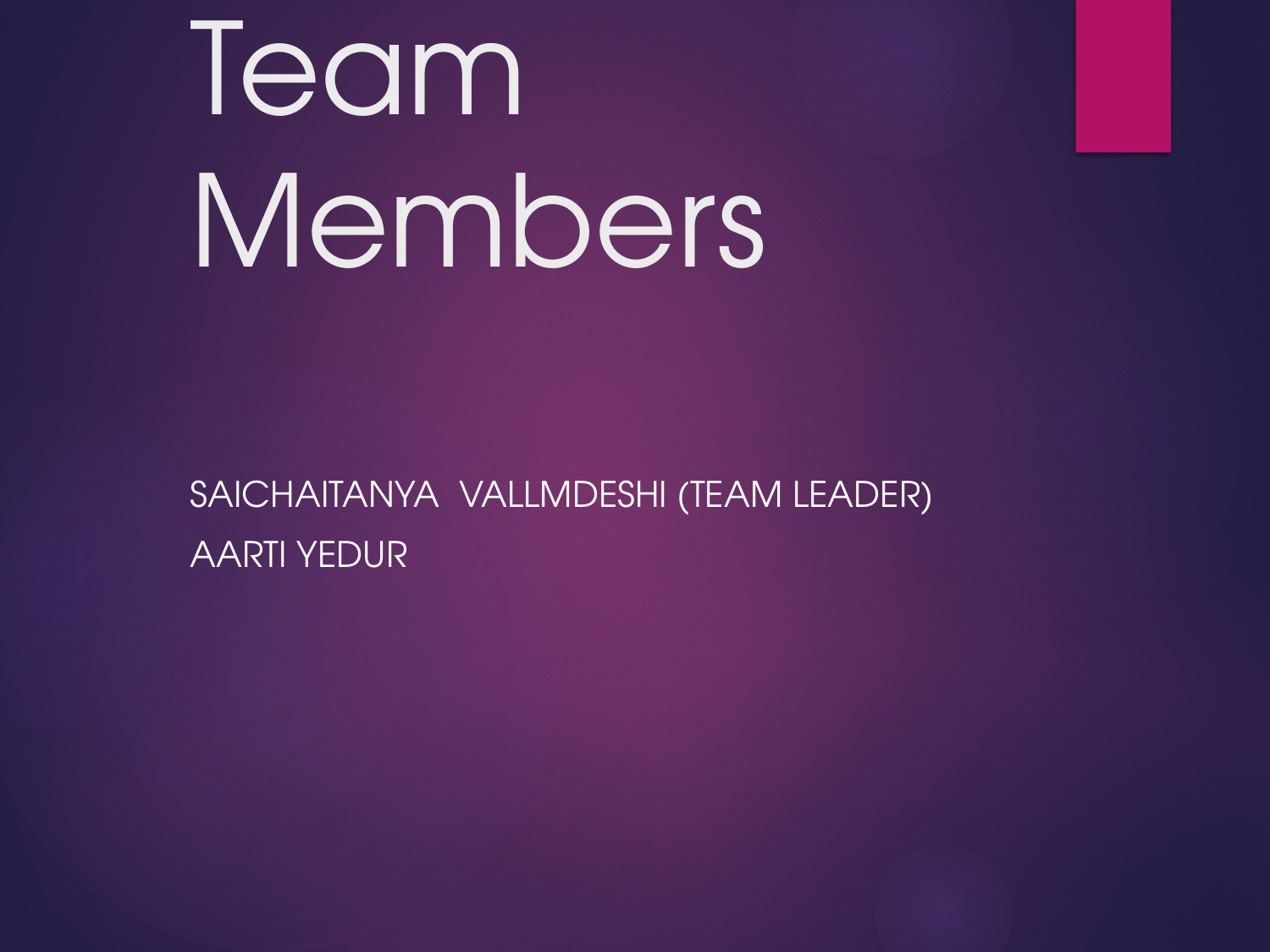

# Team Members
Saichaitanya  Vallmdeshi (Team Leader)
Aarti Yedur